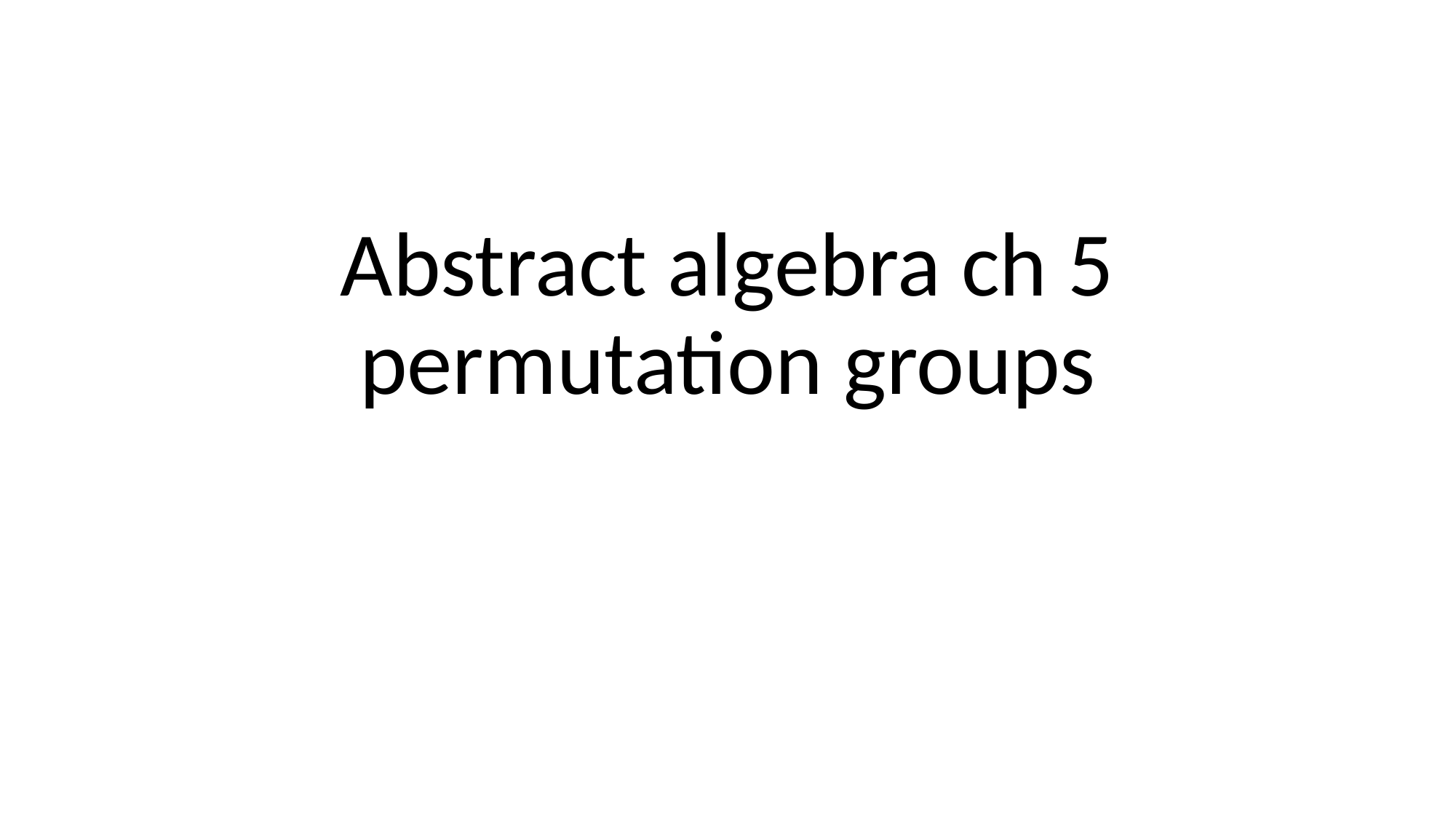

# Abstract algebra ch 5 permutation groups